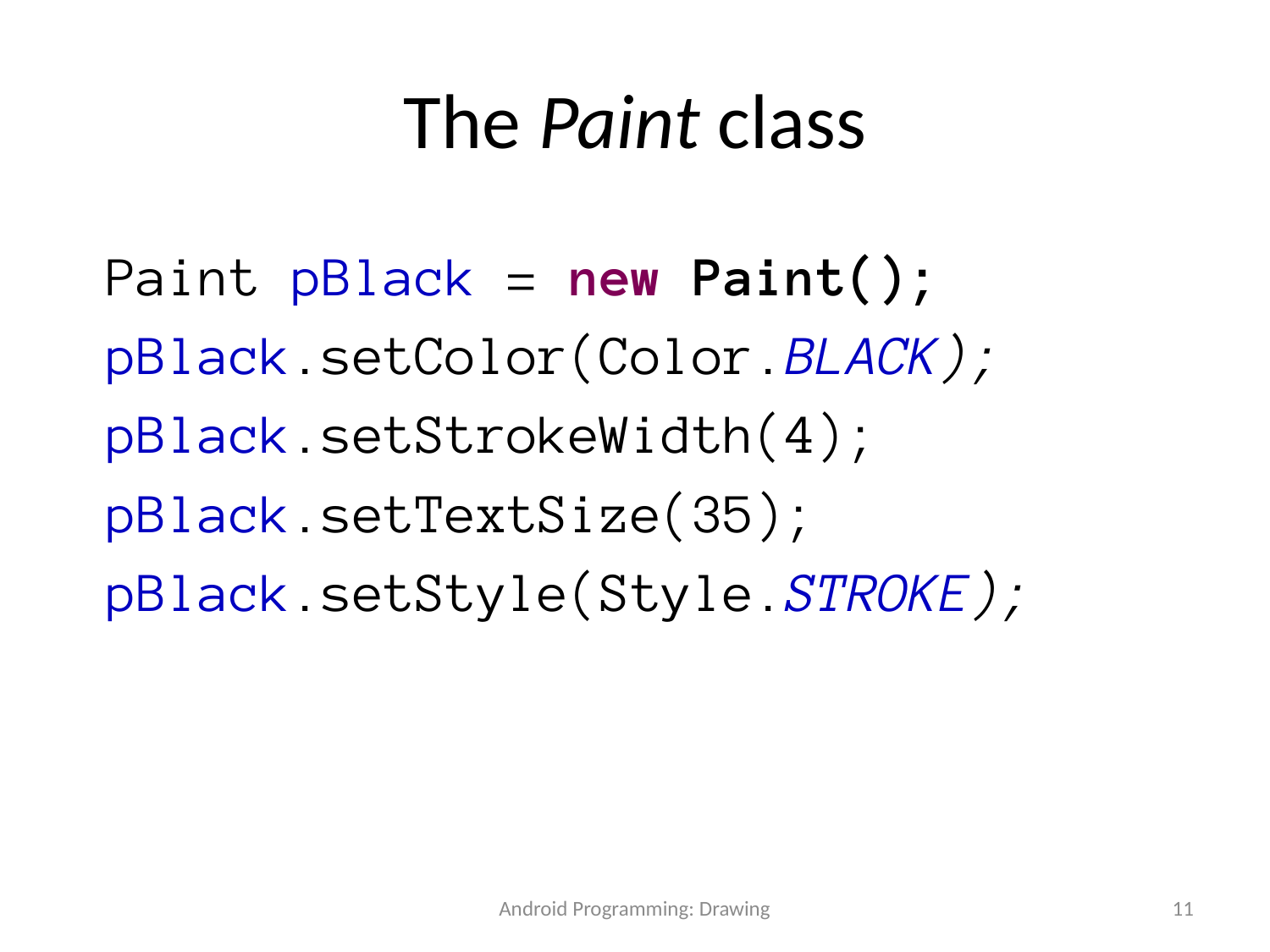

# The Paint class
 Paint pBlack = new Paint();
 pBlack.setColor(Color.BLACK);
 pBlack.setStrokeWidth(4);
 pBlack.setTextSize(35);
 pBlack.setStyle(Style.STROKE);
Android Programming: Drawing
11